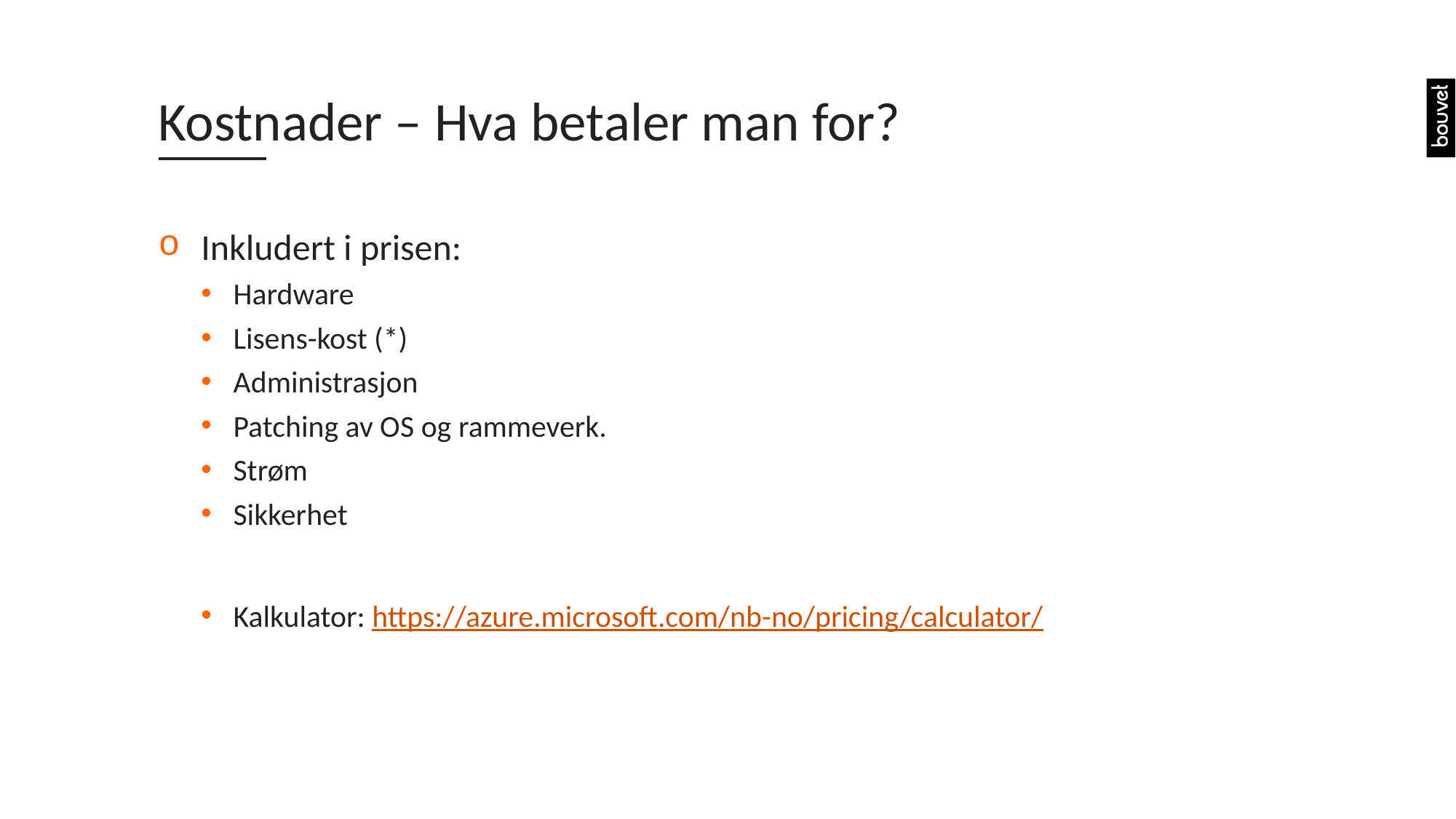

# Kostnader – Hva betaler man for?
Inkludert i prisen:
Hardware
Lisens-kost (*)
Administrasjon
Patching av OS og rammeverk.
Strøm
Sikkerhet

Kalkulator: https://azure.microsoft.com/nb-no/pricing/calculator/